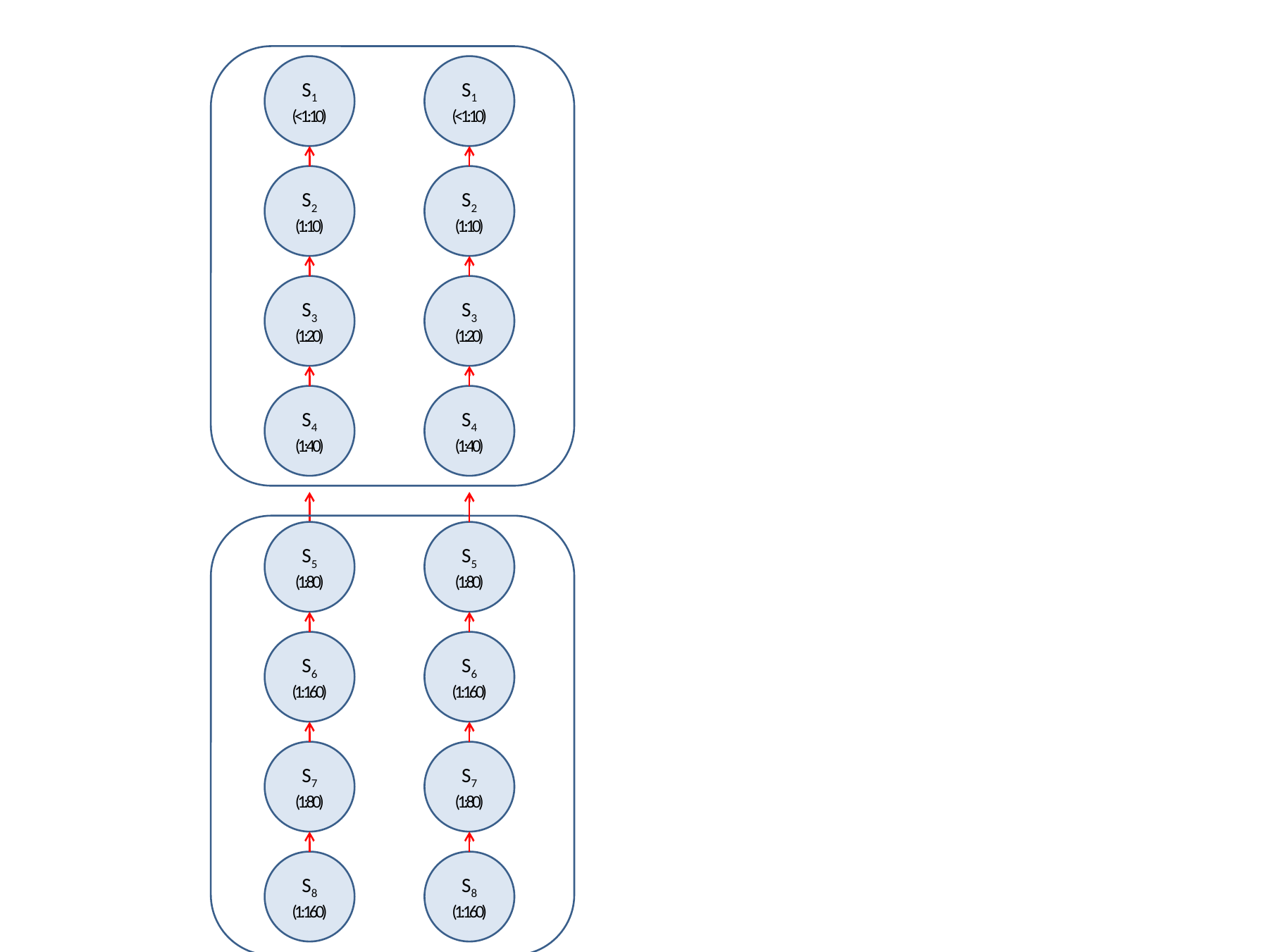

S1
(<1:10)
S1
(<1:10)
S2
(1:10)
S2
(1:10)
S3
(1:20)
S3
(1:20)
S4
(1:40)
S4
(1:40)

S5
(1:80)
S5
(1:80)
S6
(1:160)
S6
(1:160)
S7
(1:80)
S7
(1:80)
S8
(1:160)
S8
(1:160)